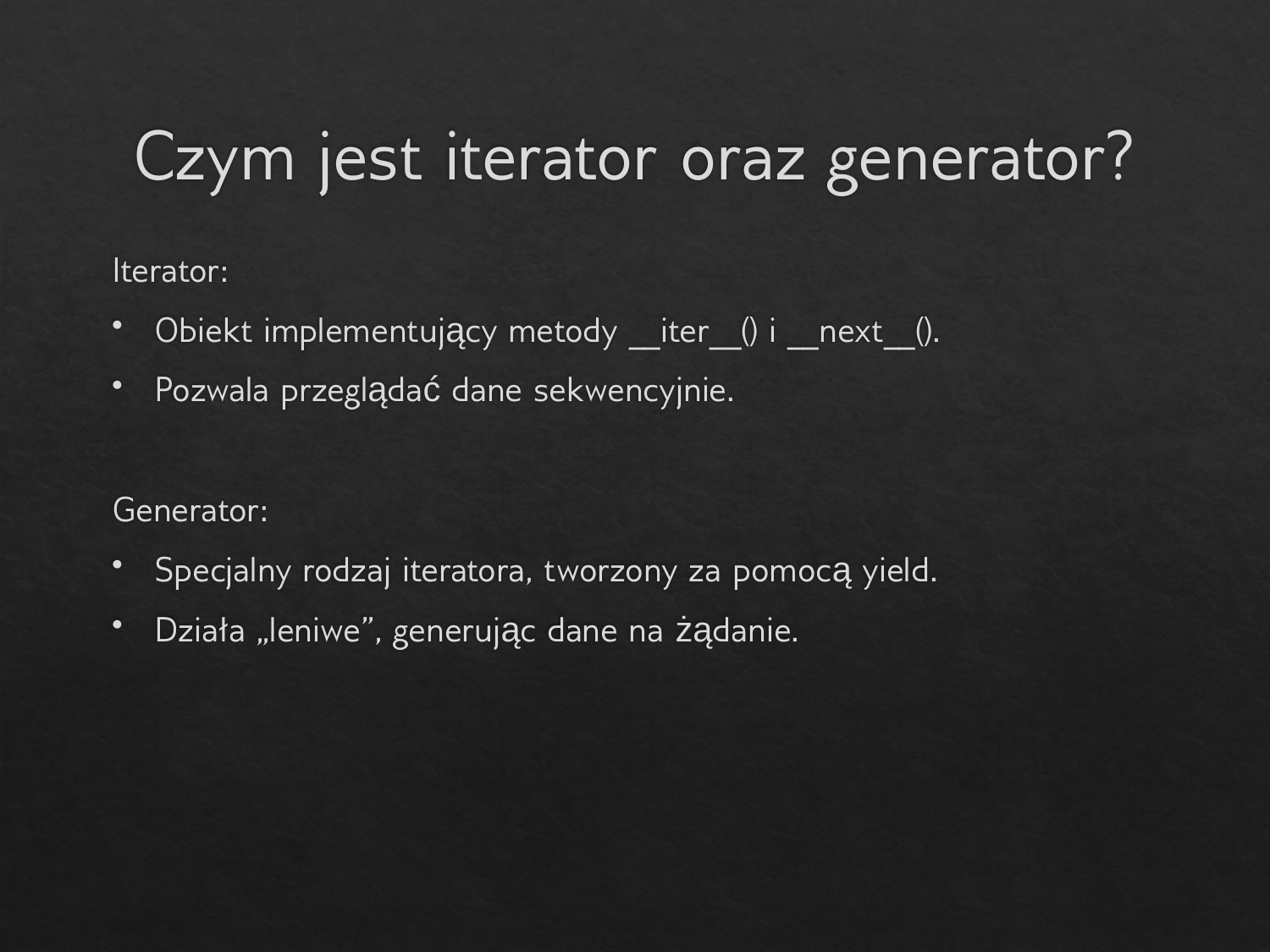

# Czym jest iterator oraz generator?
Iterator:
Obiekt implementujący metody __iter__() i __next__().
Pozwala przeglądać dane sekwencyjnie.

Generator:
Specjalny rodzaj iteratora, tworzony za pomocą yield.
Działa „leniwe”, generując dane na żądanie.